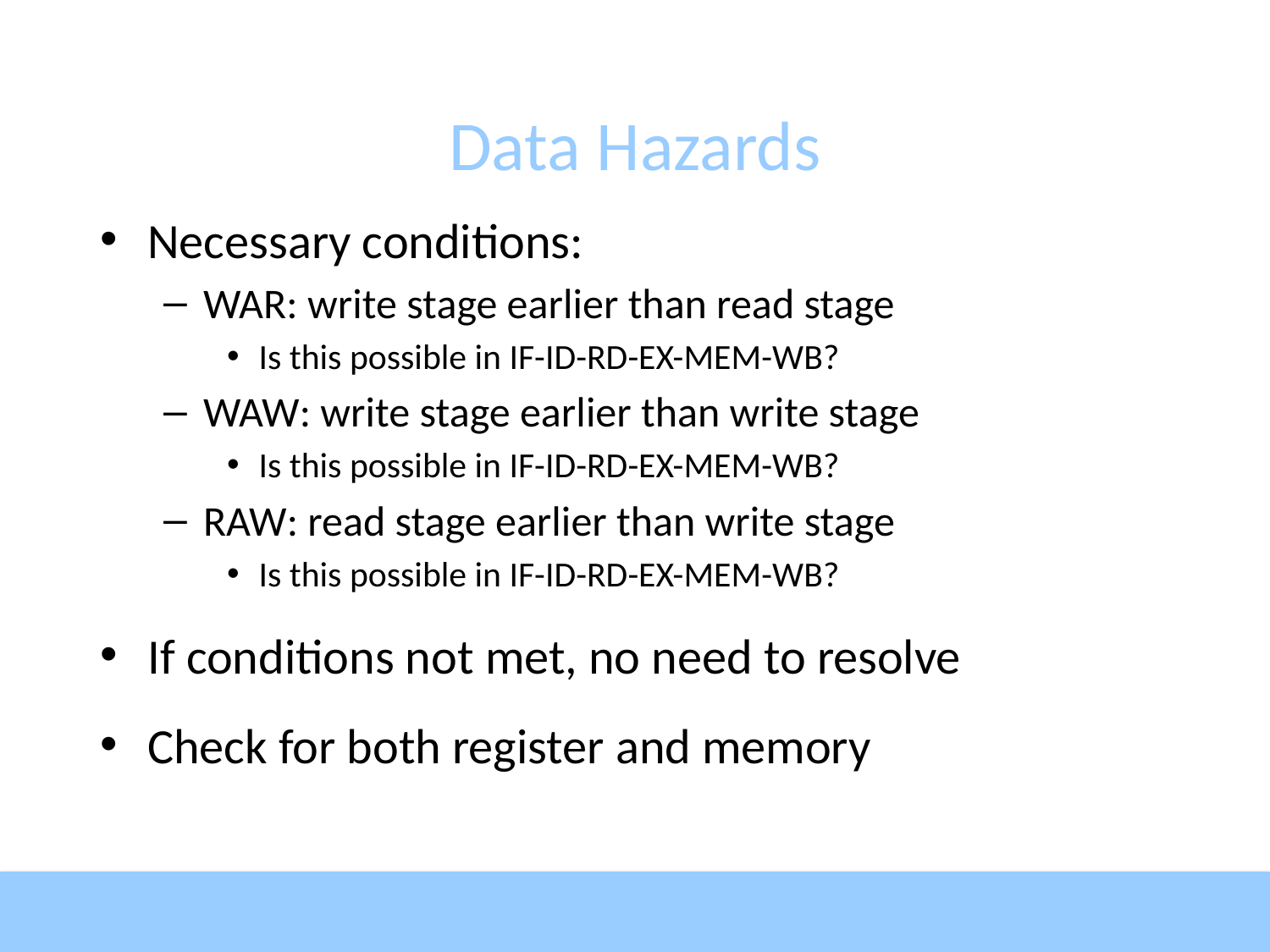

# Data Hazards
Necessary conditions:
WAR: write stage earlier than read stage
Is this possible in IF-ID-RD-EX-MEM-WB?
WAW: write stage earlier than write stage
Is this possible in IF-ID-RD-EX-MEM-WB?
RAW: read stage earlier than write stage
Is this possible in IF-ID-RD-EX-MEM-WB?
If conditions not met, no need to resolve
Check for both register and memory